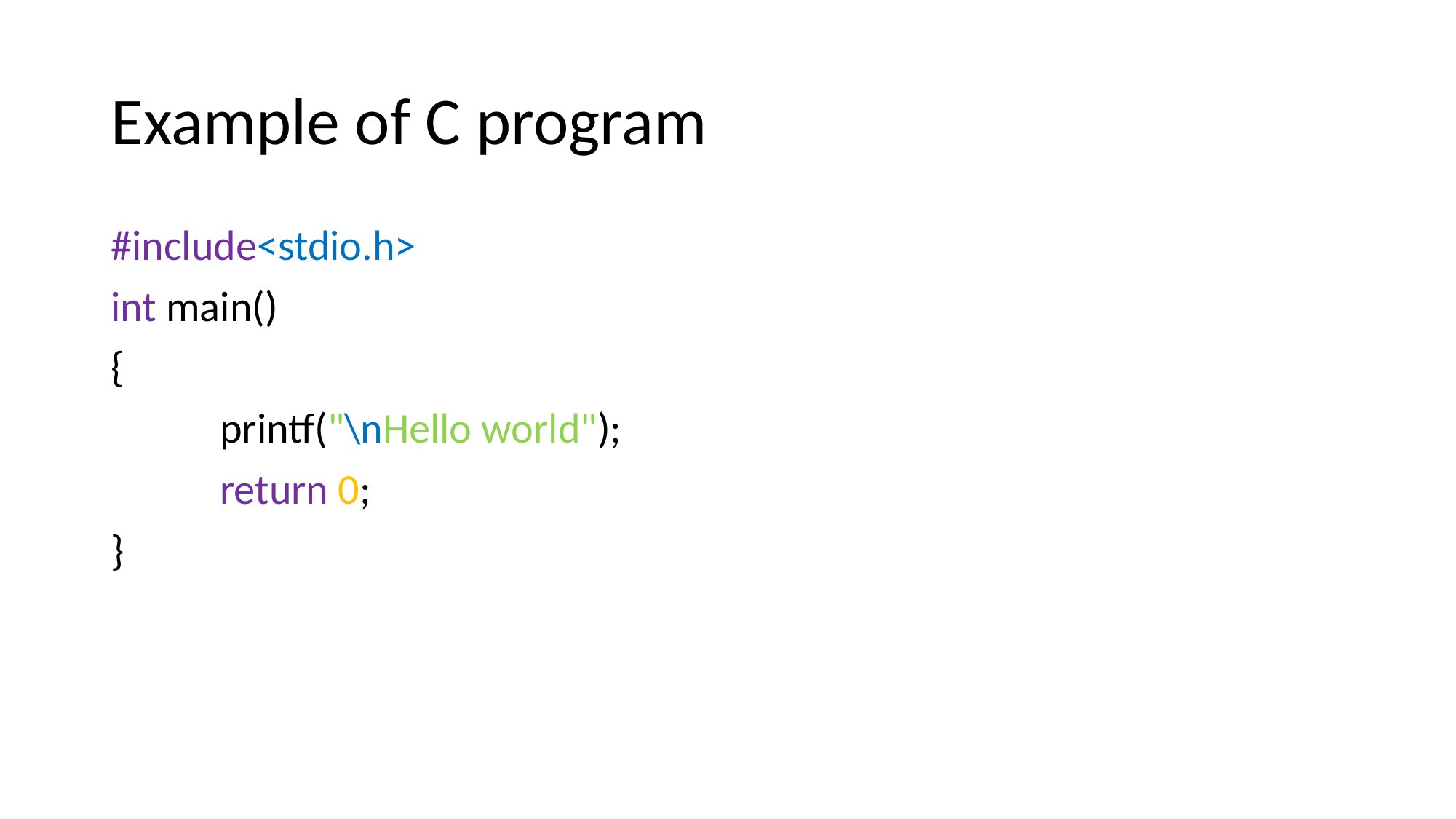

# Example of C program
#include<stdio.h>
int main()
{
	printf("\nHello world");
	return 0;
}